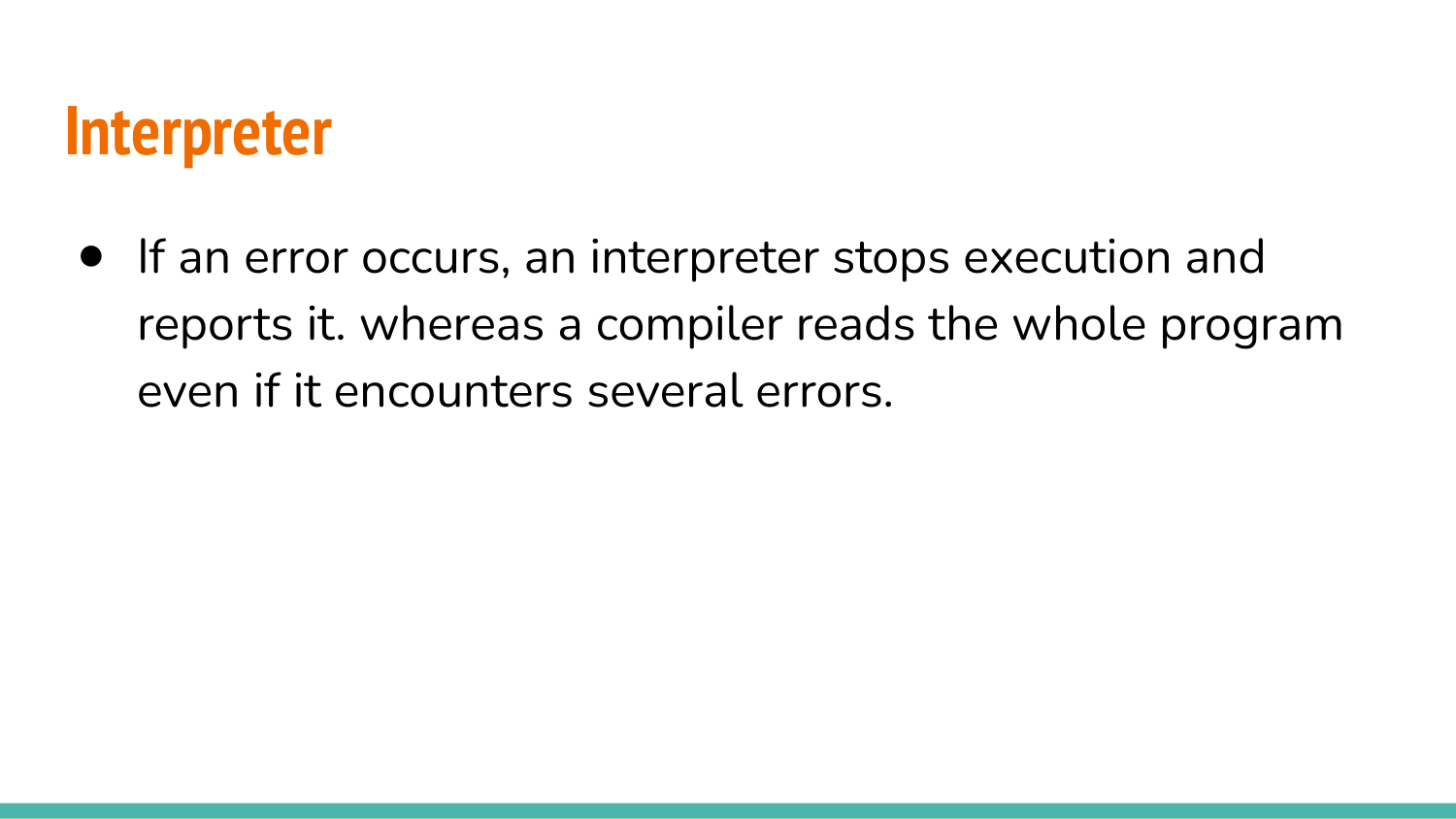

# Interpreter
If an error occurs, an interpreter stops execution and reports it. whereas a compiler reads the whole program even if it encounters several errors.